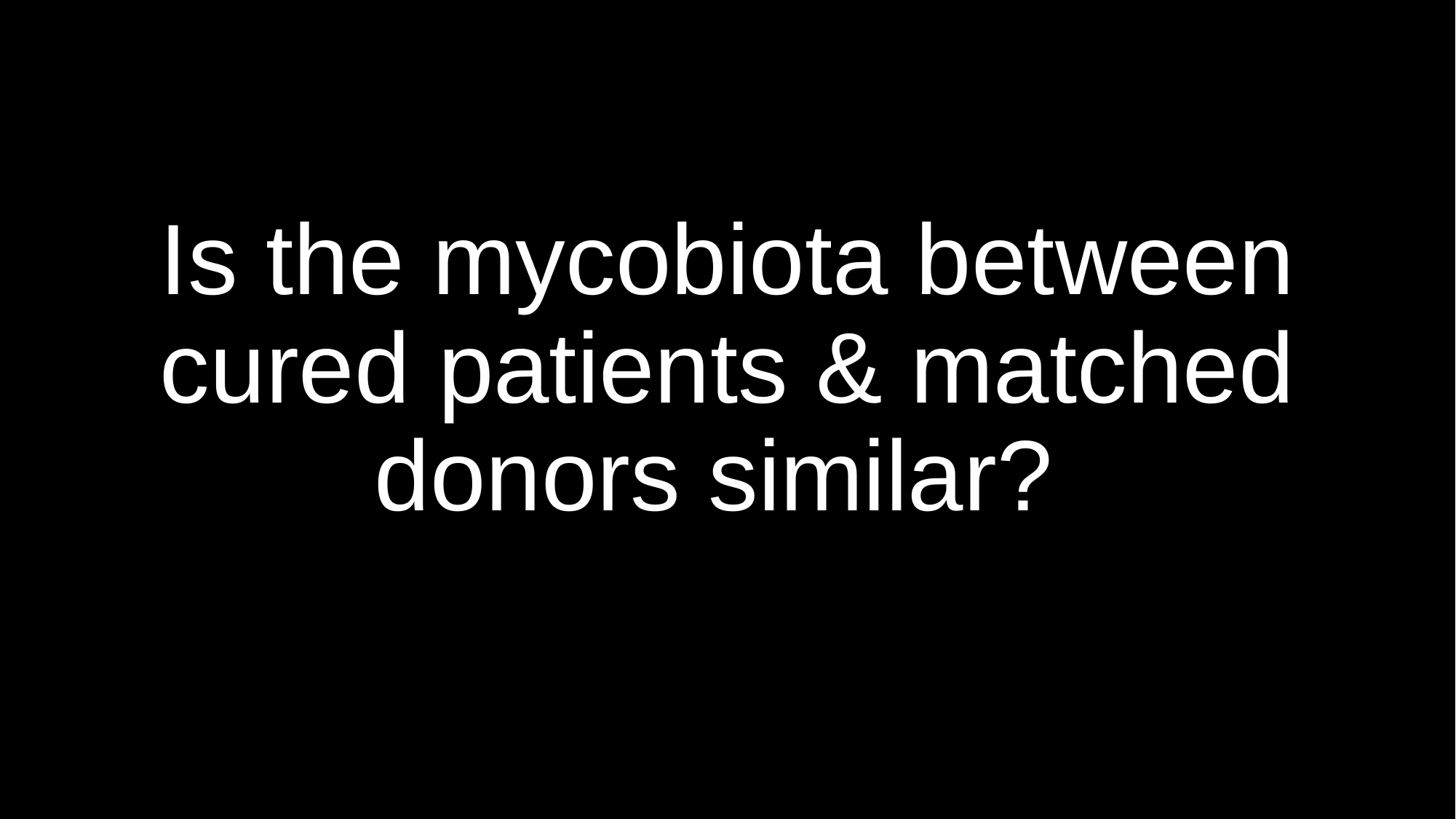

Is the mycobiota between cured patients & matched donors similar?